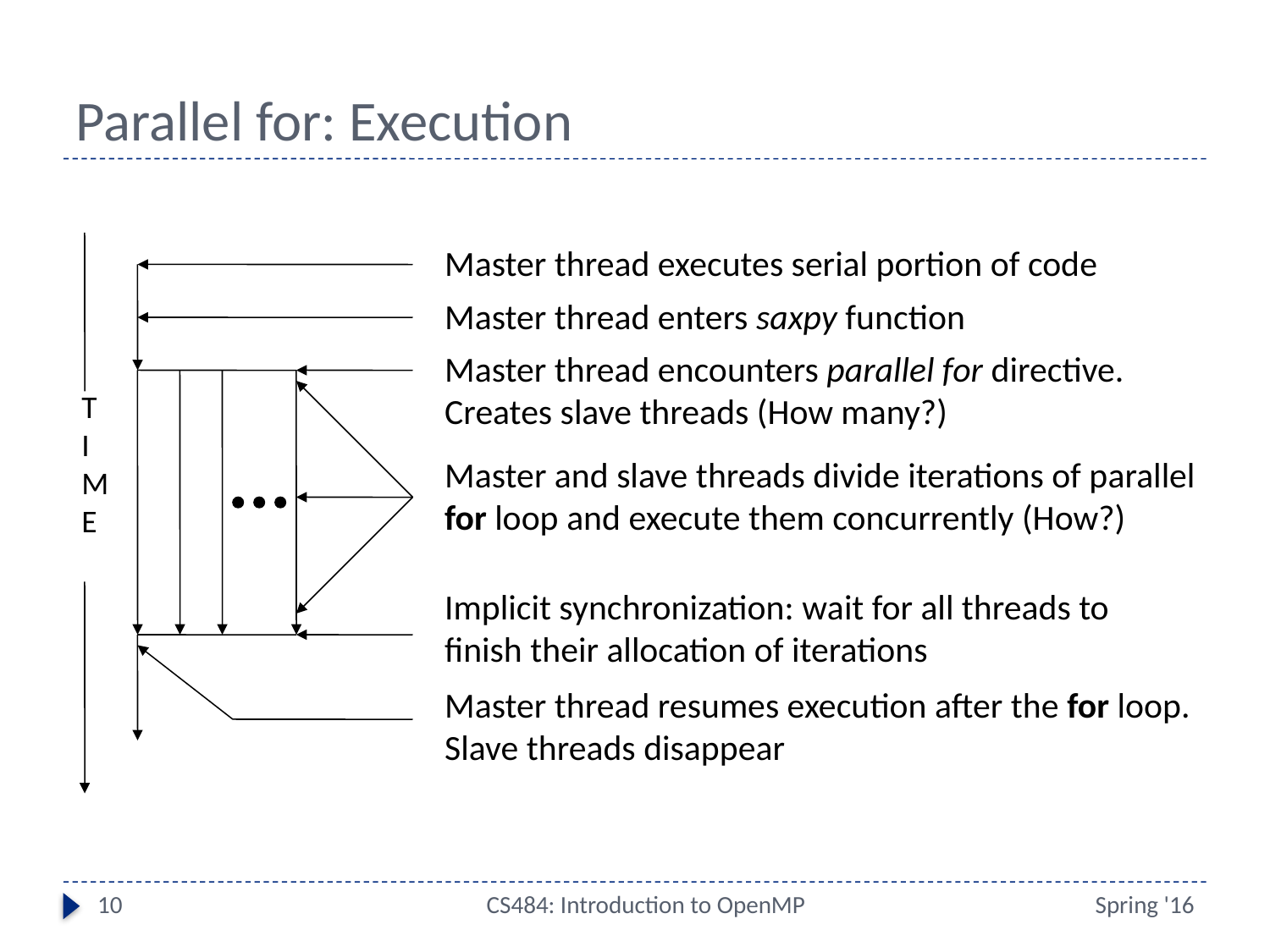

# Parallel for: Execution

Master thread executes serial portion of code

Master thread enters saxpy function
Master thread encounters parallel for directive.
Creates slave threads (How many?)
T
I
M
E
Master and slave threads divide iterations of parallel
for loop and execute them concurrently (How?)
Implicit synchronization: wait for all threads to
finish their allocation of iterations

Master thread resumes execution after the for loop.
Slave threads disappear
10
CS484: Introduction to OpenMP
Spring '16